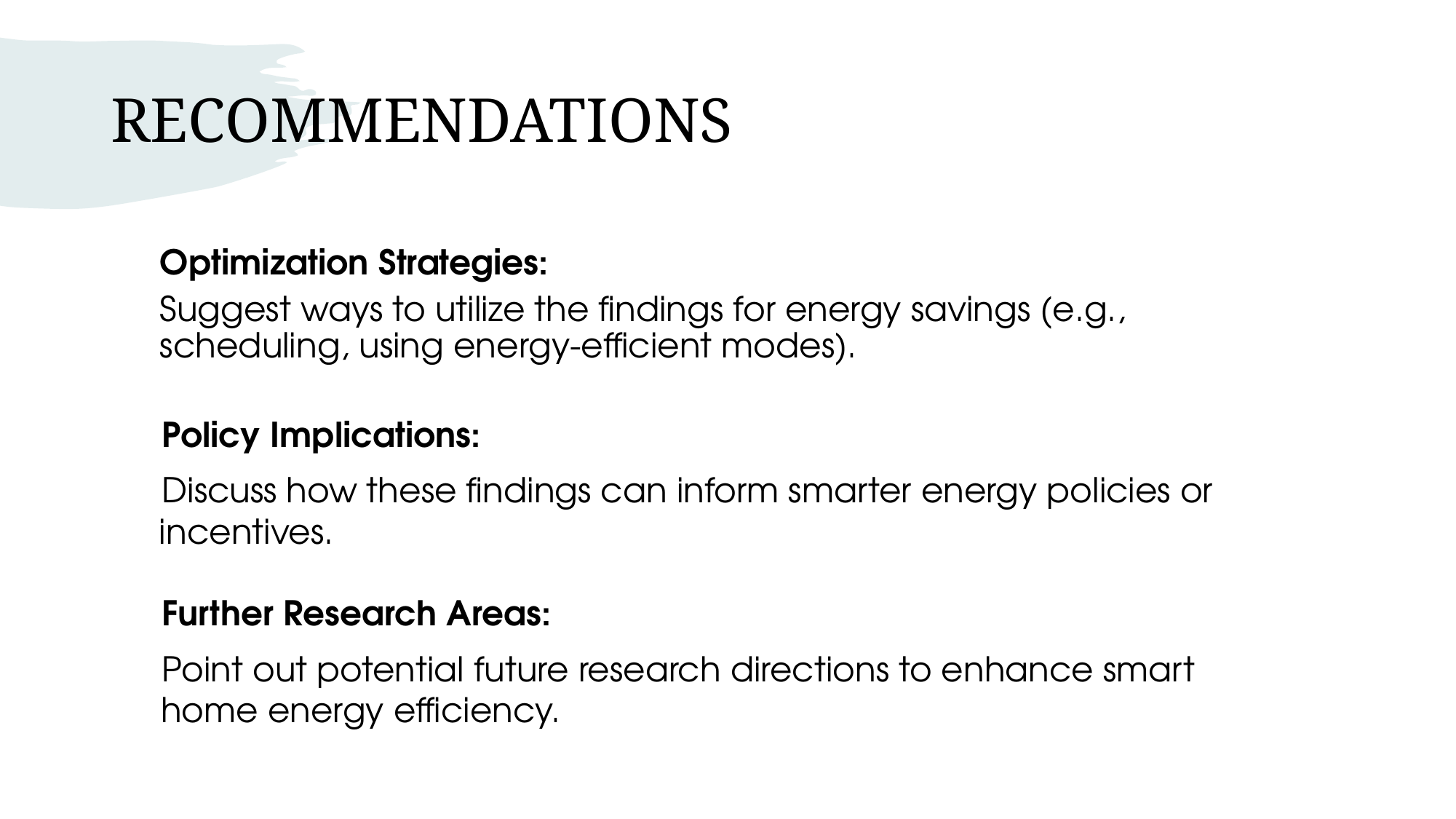

# RECOMMENDATIONS
Optimization Strategies:
Suggest ways to utilize the findings for energy savings (e.g., scheduling, using energy-efficient modes).

   Policy Implications:
   Discuss how these findings can inform smarter energy policies or incentives.

   Further Research Areas:
   Point out potential future research directions to enhance smart home energy efficiency.